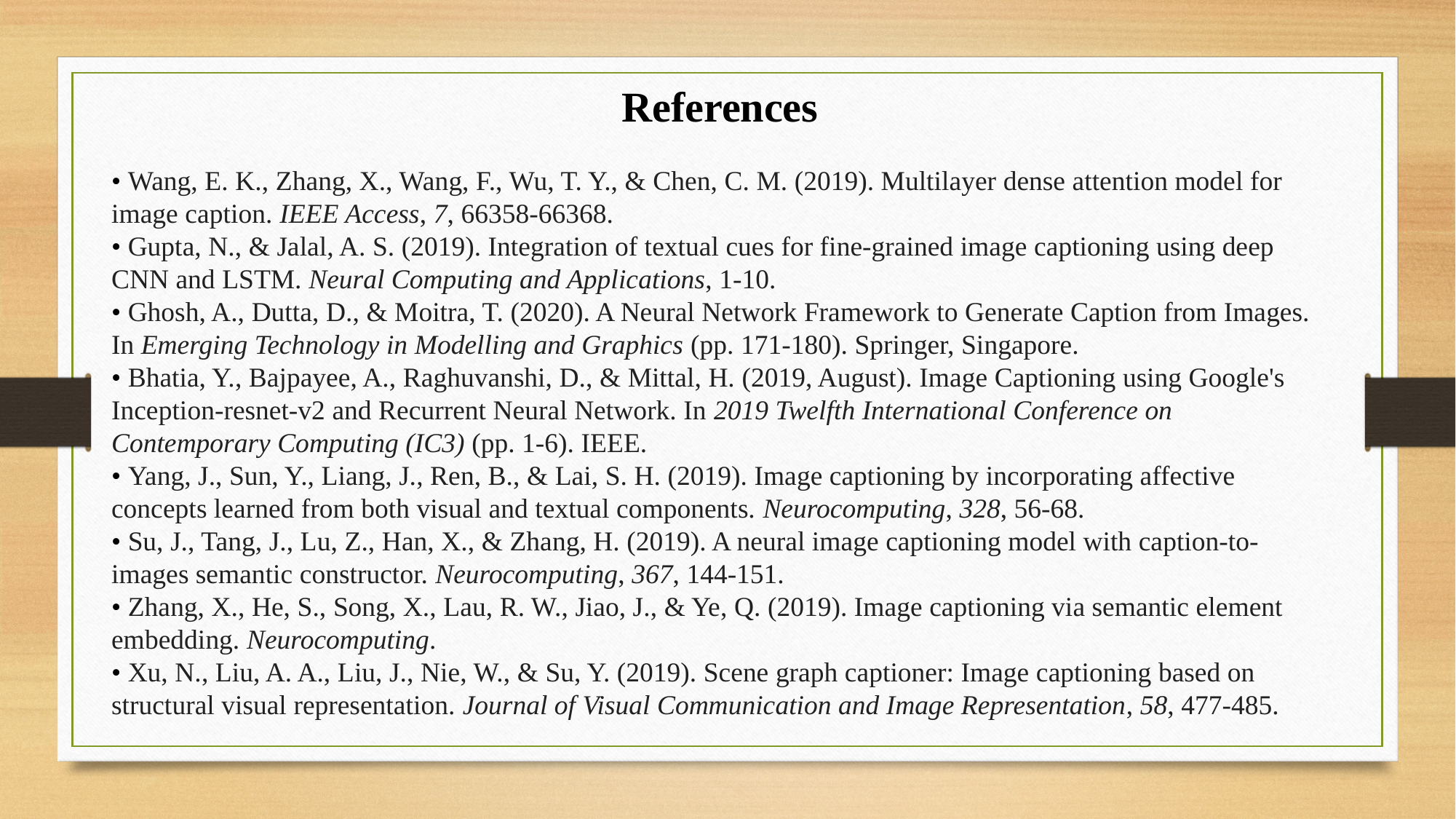

References

• Wang, E. K., Zhang, X., Wang, F., Wu, T. Y., & Chen, C. M. (2019). Multilayer dense attention model for image caption. IEEE Access, 7, 66358-66368.
• Gupta, N., & Jalal, A. S. (2019). Integration of textual cues for fine-grained image captioning using deep CNN and LSTM. Neural Computing and Applications, 1-10.
• Ghosh, A., Dutta, D., & Moitra, T. (2020). A Neural Network Framework to Generate Caption from Images. In Emerging Technology in Modelling and Graphics (pp. 171-180). Springer, Singapore.
• Bhatia, Y., Bajpayee, A., Raghuvanshi, D., & Mittal, H. (2019, August). Image Captioning using Google's Inception-resnet-v2 and Recurrent Neural Network. In 2019 Twelfth International Conference on Contemporary Computing (IC3) (pp. 1-6). IEEE.
• Yang, J., Sun, Y., Liang, J., Ren, B., & Lai, S. H. (2019). Image captioning by incorporating affective concepts learned from both visual and textual components. Neurocomputing, 328, 56-68.
• Su, J., Tang, J., Lu, Z., Han, X., & Zhang, H. (2019). A neural image captioning model with caption-to-images semantic constructor. Neurocomputing, 367, 144-151.
• Zhang, X., He, S., Song, X., Lau, R. W., Jiao, J., & Ye, Q. (2019). Image captioning via semantic element embedding. Neurocomputing.
• Xu, N., Liu, A. A., Liu, J., Nie, W., & Su, Y. (2019). Scene graph captioner: Image captioning based on structural visual representation. Journal of Visual Communication and Image Representation, 58, 477-485.